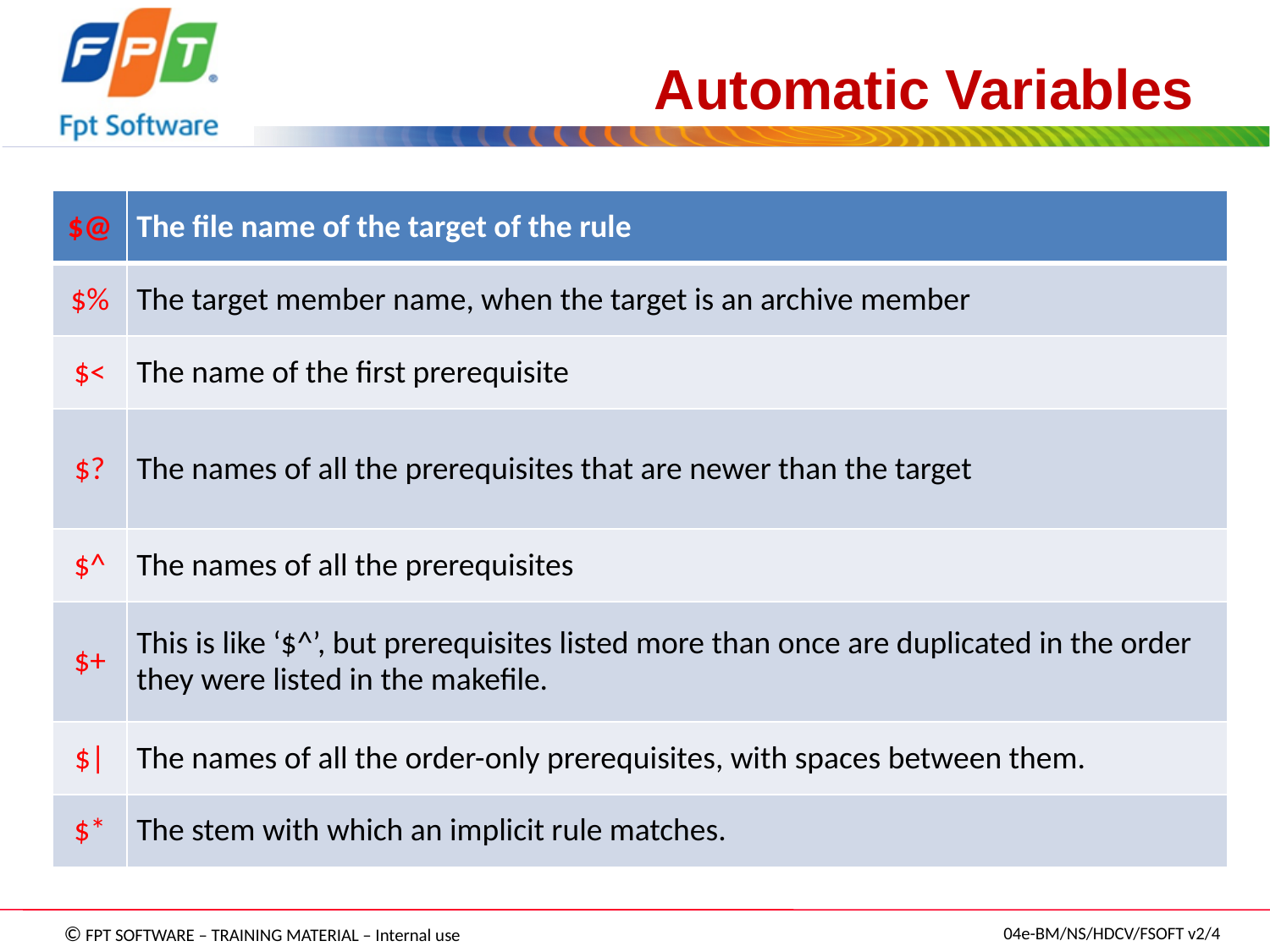

# Automatic Variables
| $@ | The file name of the target of the rule |
| --- | --- |
| $% | The target member name, when the target is an archive member |
| $< | The name of the first prerequisite |
| $? | The names of all the prerequisites that are newer than the target |
| $^ | The names of all the prerequisites |
| $+ | This is like ‘$^’, but prerequisites listed more than once are duplicated in the order they were listed in the makefile. |
| $| | The names of all the order-only prerequisites, with spaces between them. |
| $\* | The stem with which an implicit rule matches. |